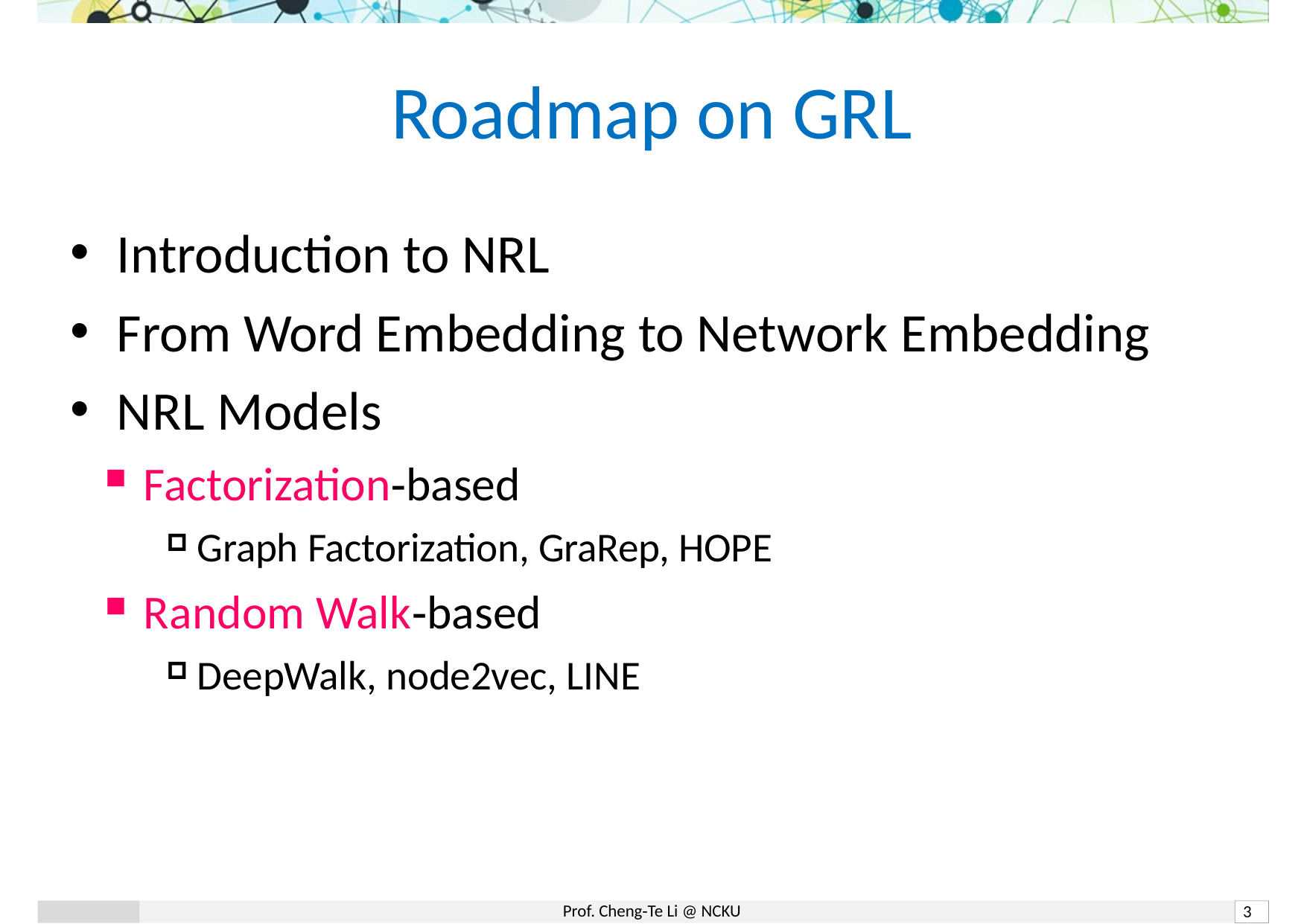

# Roadmap on GRL
Introduction to NRL
From Word Embedding to Network Embedding
NRL Models
Factorization‐based
Graph Factorization, GraRep, HOPE
Random Walk‐based
DeepWalk, node2vec, LINE
Prof. Cheng‐Te Li @ NCKU
3